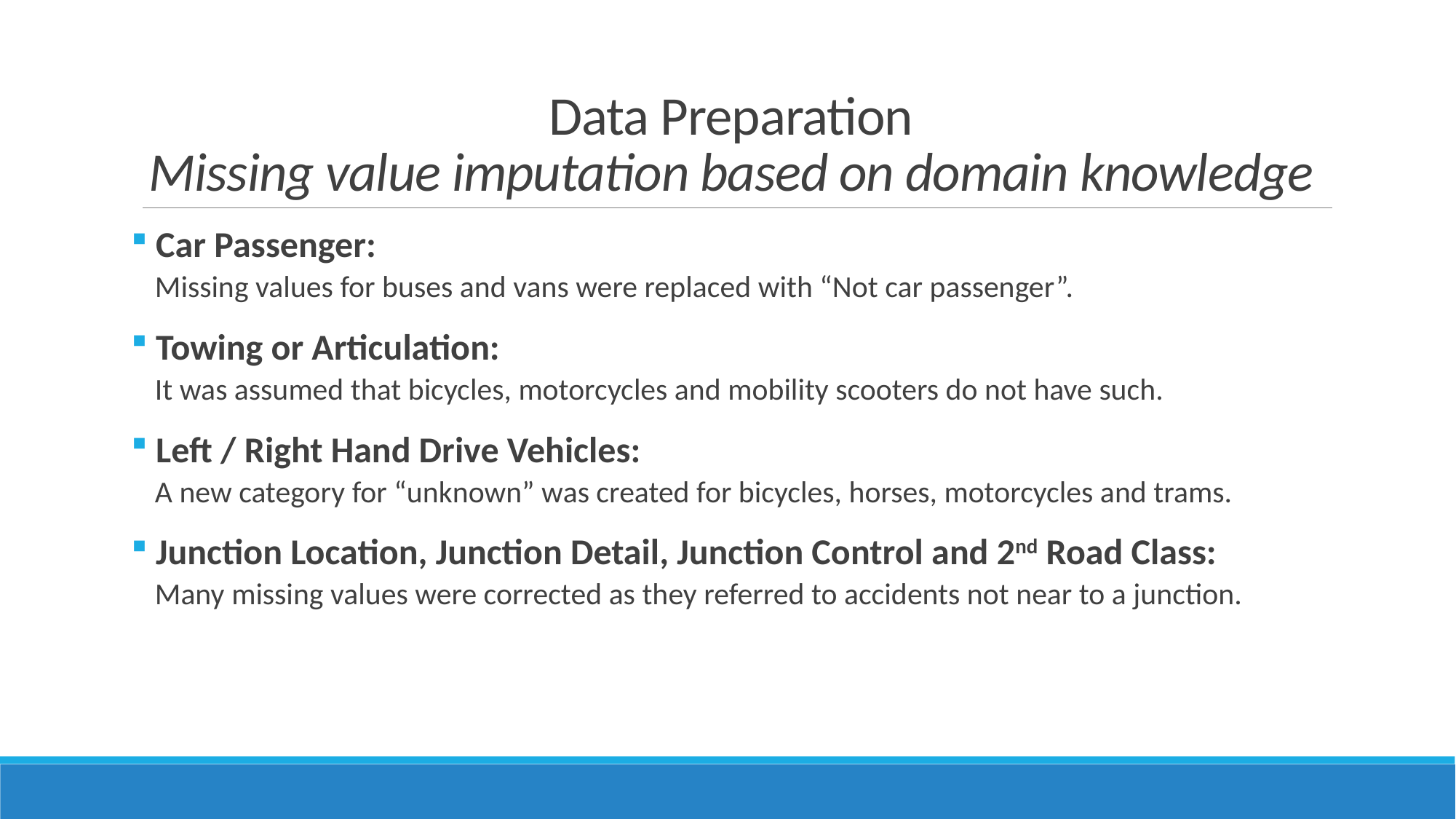

# Data Preparation Missing value imputation based on domain knowledge
 Car Passenger:
Missing values for buses and vans were replaced with “Not car passenger”.
 Towing or Articulation:
It was assumed that bicycles, motorcycles and mobility scooters do not have such.
 Left / Right Hand Drive Vehicles:
A new category for “unknown” was created for bicycles, horses, motorcycles and trams.
 Junction Location, Junction Detail, Junction Control and 2nd Road Class:
Many missing values were corrected as they referred to accidents not near to a junction.